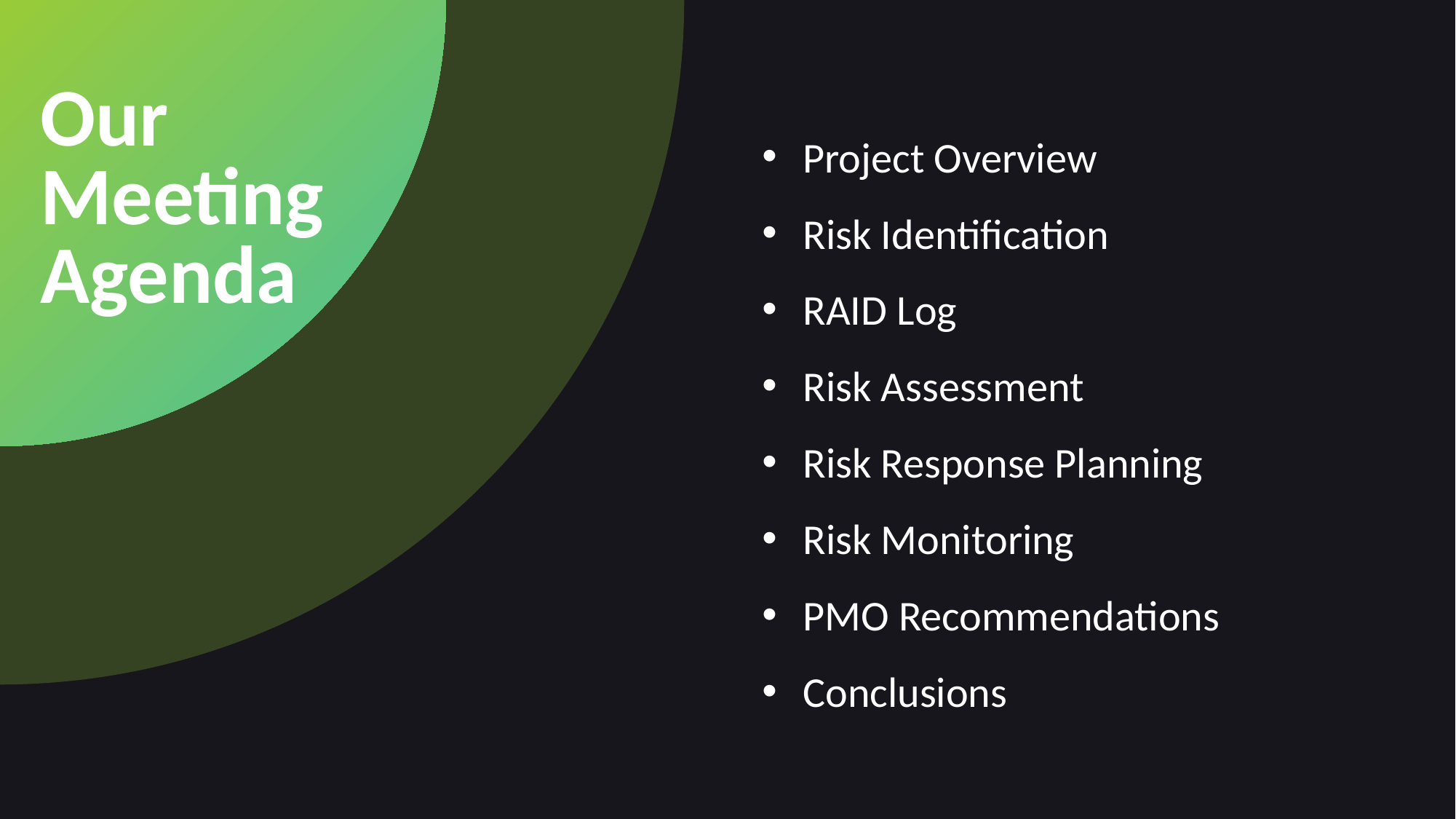

Our Meeting Agenda
Project Overview
Risk Identification
RAID Log
Risk Assessment
Risk Response Planning
Risk Monitoring
PMO Recommendations
Conclusions